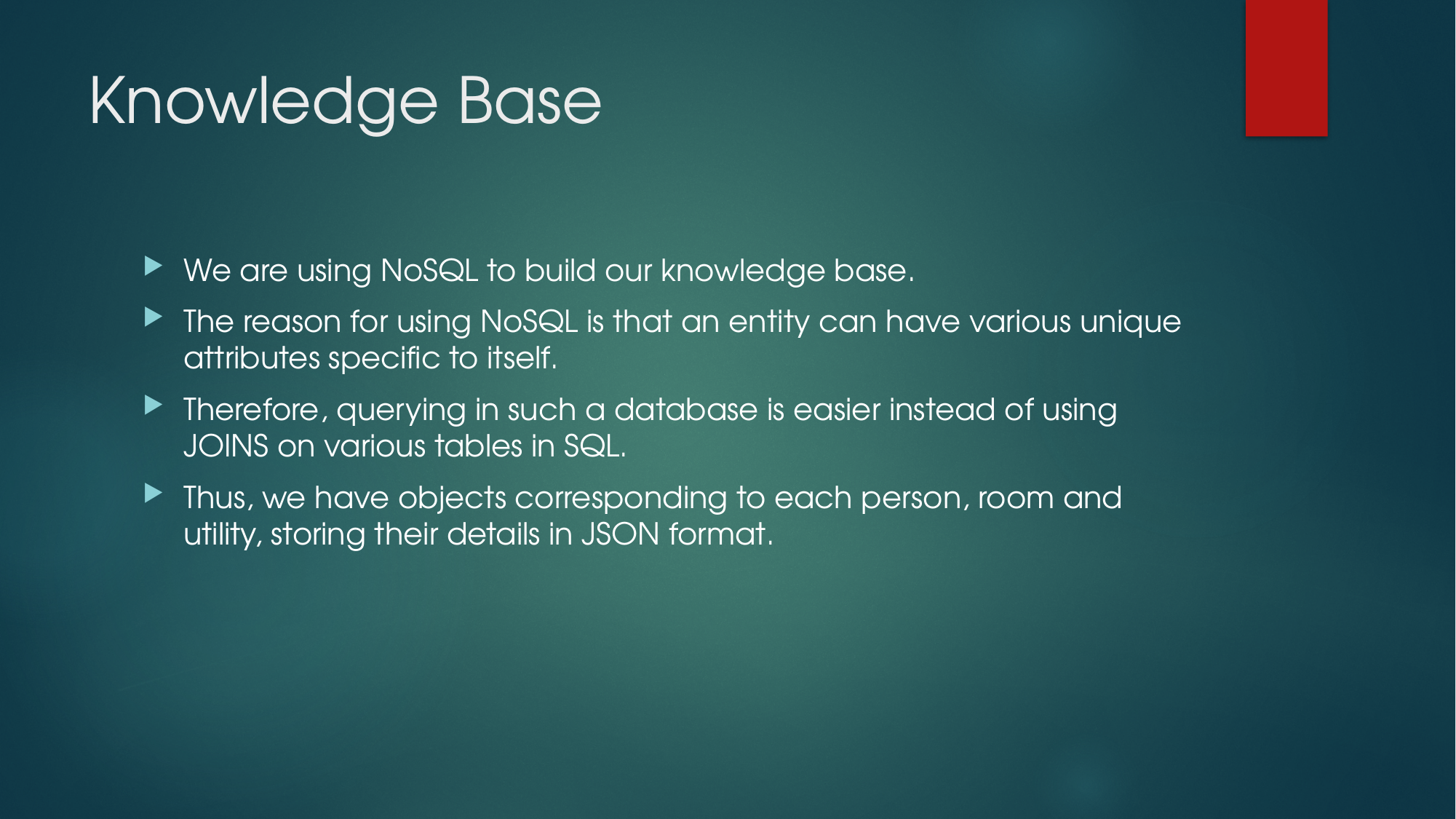

# Knowledge Base
We are using NoSQL to build our knowledge base.
The reason for using NoSQL is that an entity can have various unique attributes specific to itself.
Therefore, querying in such a database is easier instead of using JOINS on various tables in SQL.
Thus, we have objects corresponding to each person, room and utility, storing their details in JSON format.